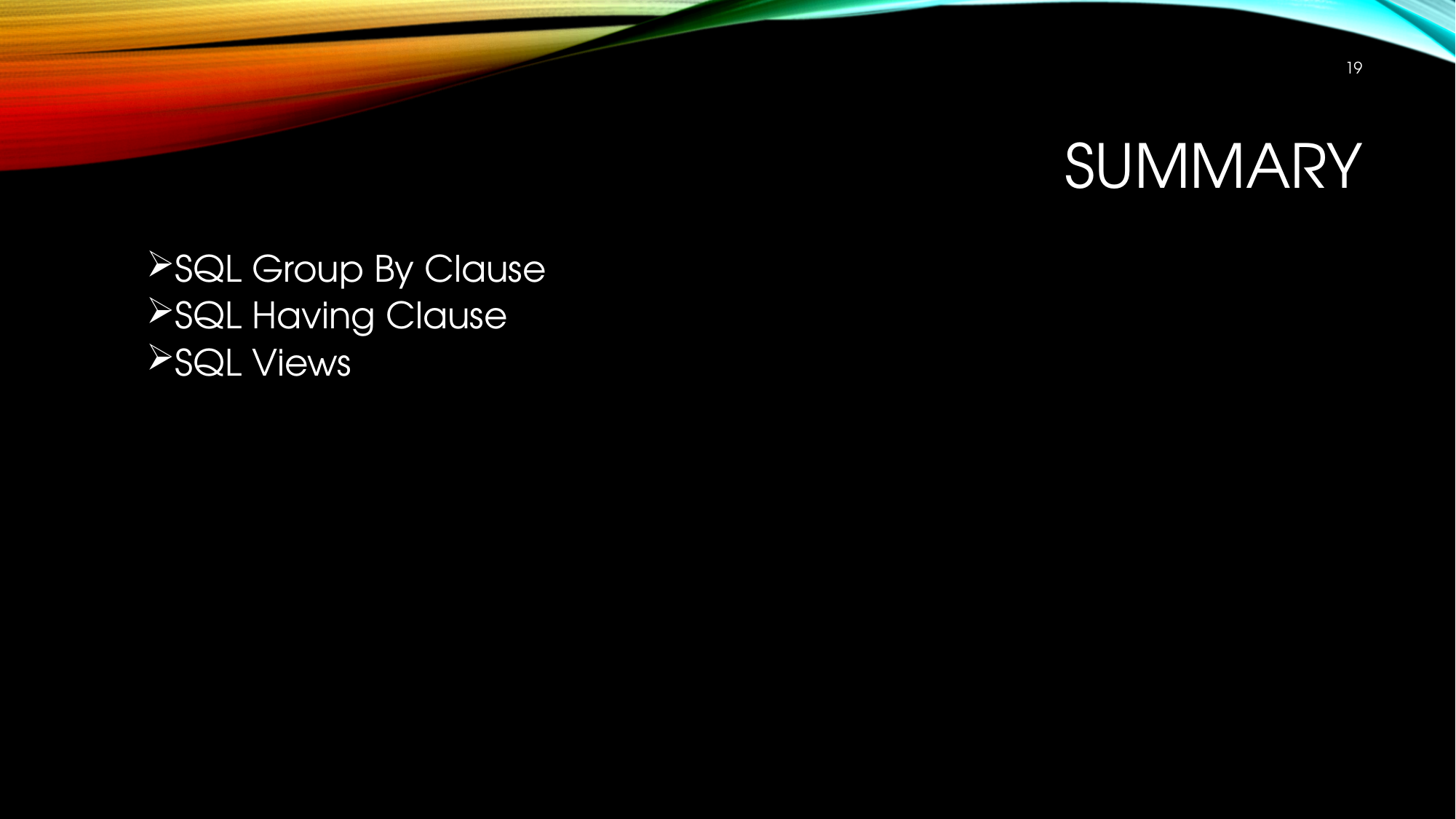

19
# Summary
SQL Group By Clause
SQL Having Clause
SQL Views